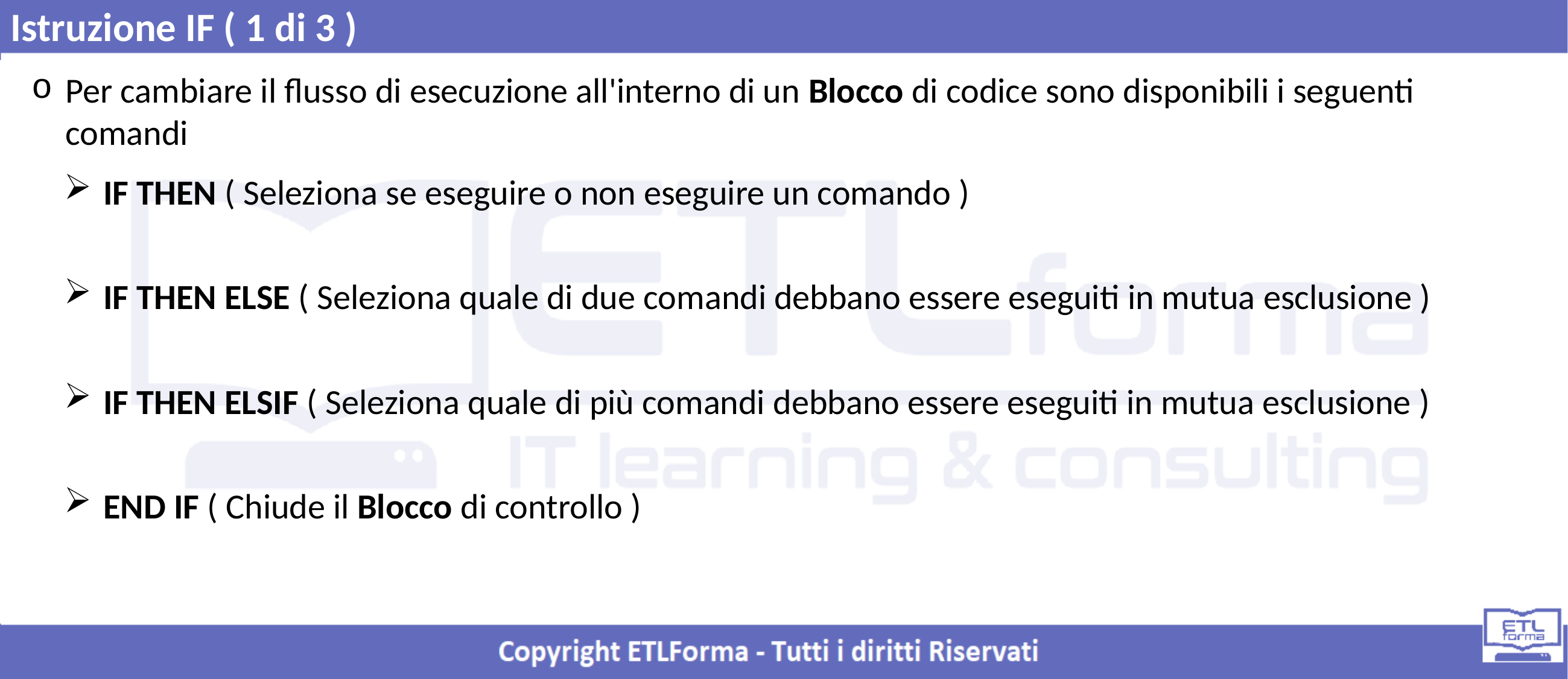

Istruzione IF ( 1 di 3 )
Per cambiare il flusso di esecuzione all'interno di un Blocco di codice sono disponibili i seguenti comandi
 IF THEN ( Seleziona se eseguire o non eseguire un comando )

 IF THEN ELSE ( Seleziona quale di due comandi debbano essere eseguiti in mutua esclusione )

 IF THEN ELSIF ( Seleziona quale di più comandi debbano essere eseguiti in mutua esclusione )

 END IF ( Chiude il Blocco di controllo )